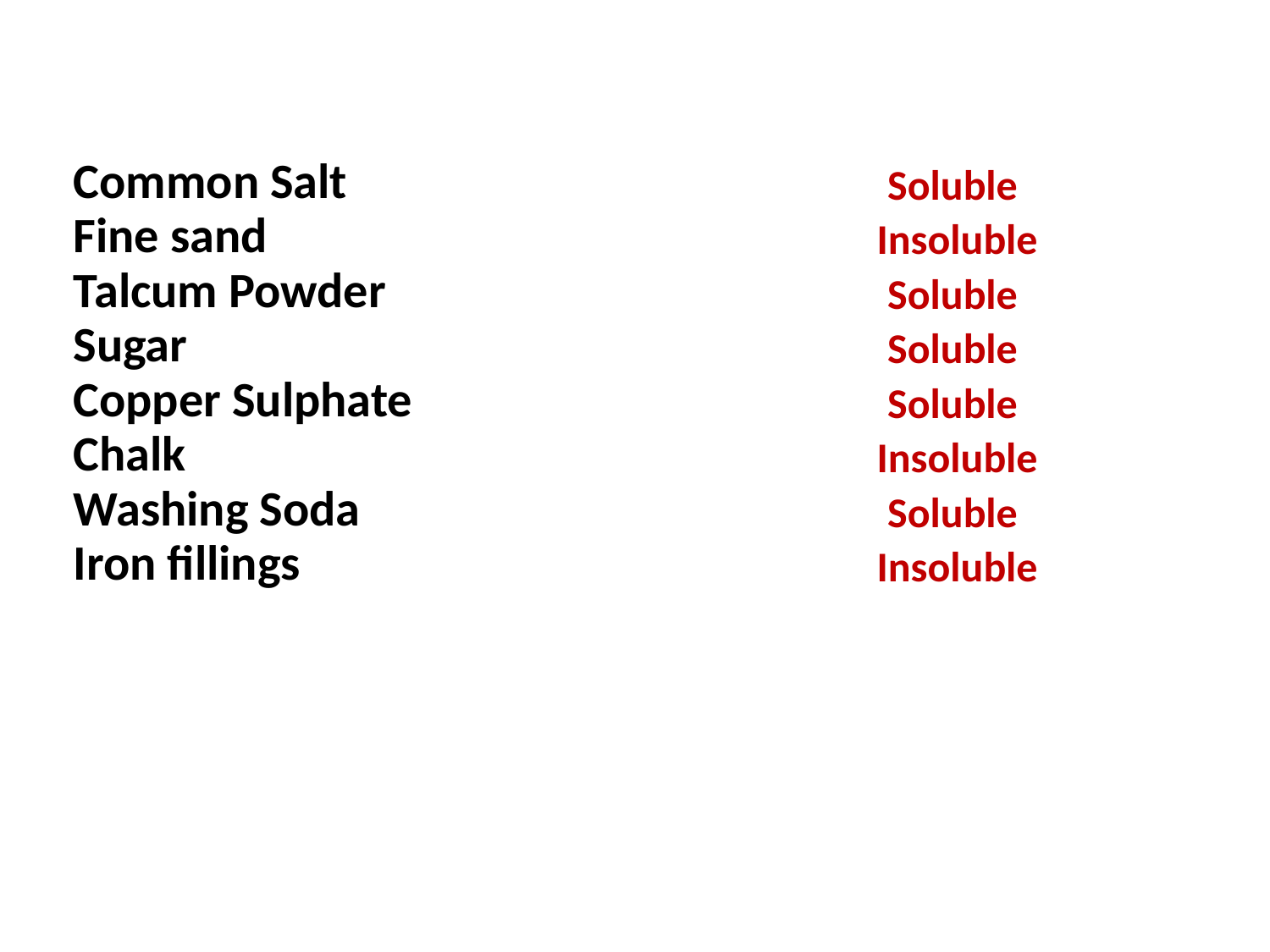

| Common Salt | Soluble |
| --- | --- |
| Fine sand | Insoluble |
| Talcum Powder | Soluble |
| Sugar | Soluble |
| Copper Sulphate | Soluble |
| Chalk | Insoluble |
| Washing Soda | Soluble |
| Iron fillings | Insoluble |